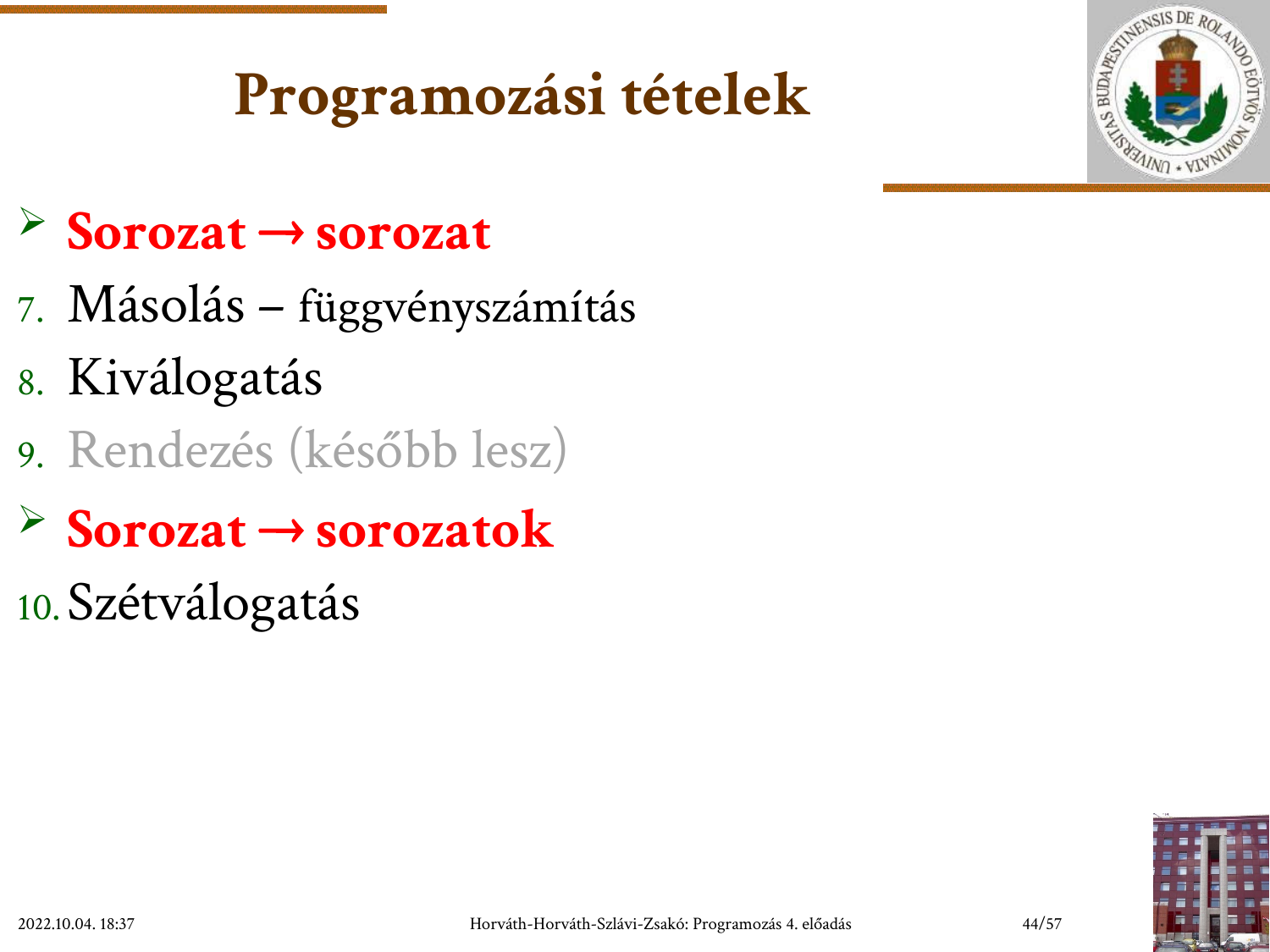

# Programozási tételek
Sorozat → sorozat
Másolás – függvényszámítás
Kiválogatás
Rendezés (később lesz)
Sorozat → sorozatok
Szétválogatás
2022.10.04. 18:37
Horváth-Horváth-Szlávi-Zsakó: Programozás 4. előadás
44/57